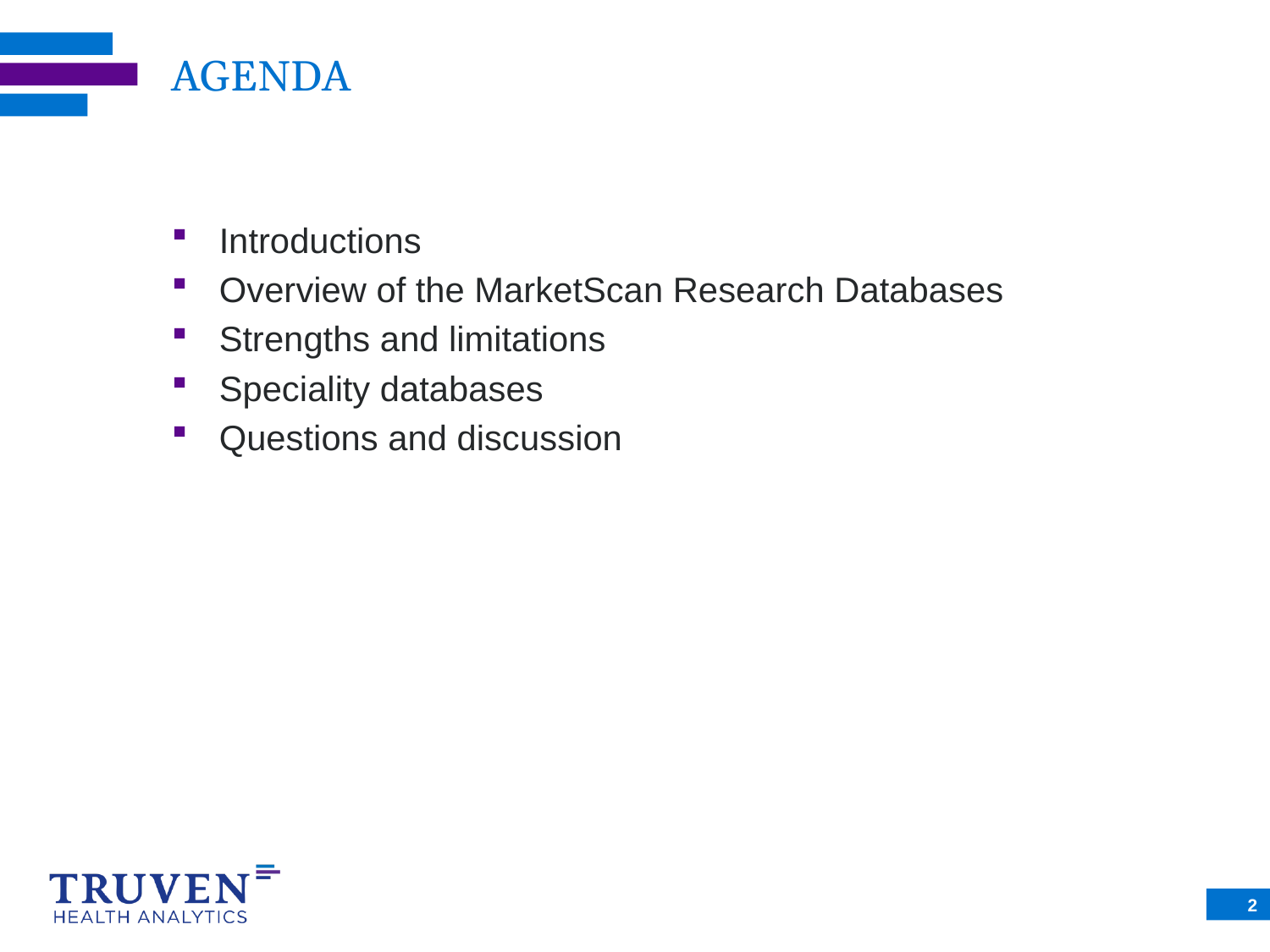

# AGENDA
Introductions
Overview of the MarketScan Research Databases
Strengths and limitations
Speciality databases
Questions and discussion

2